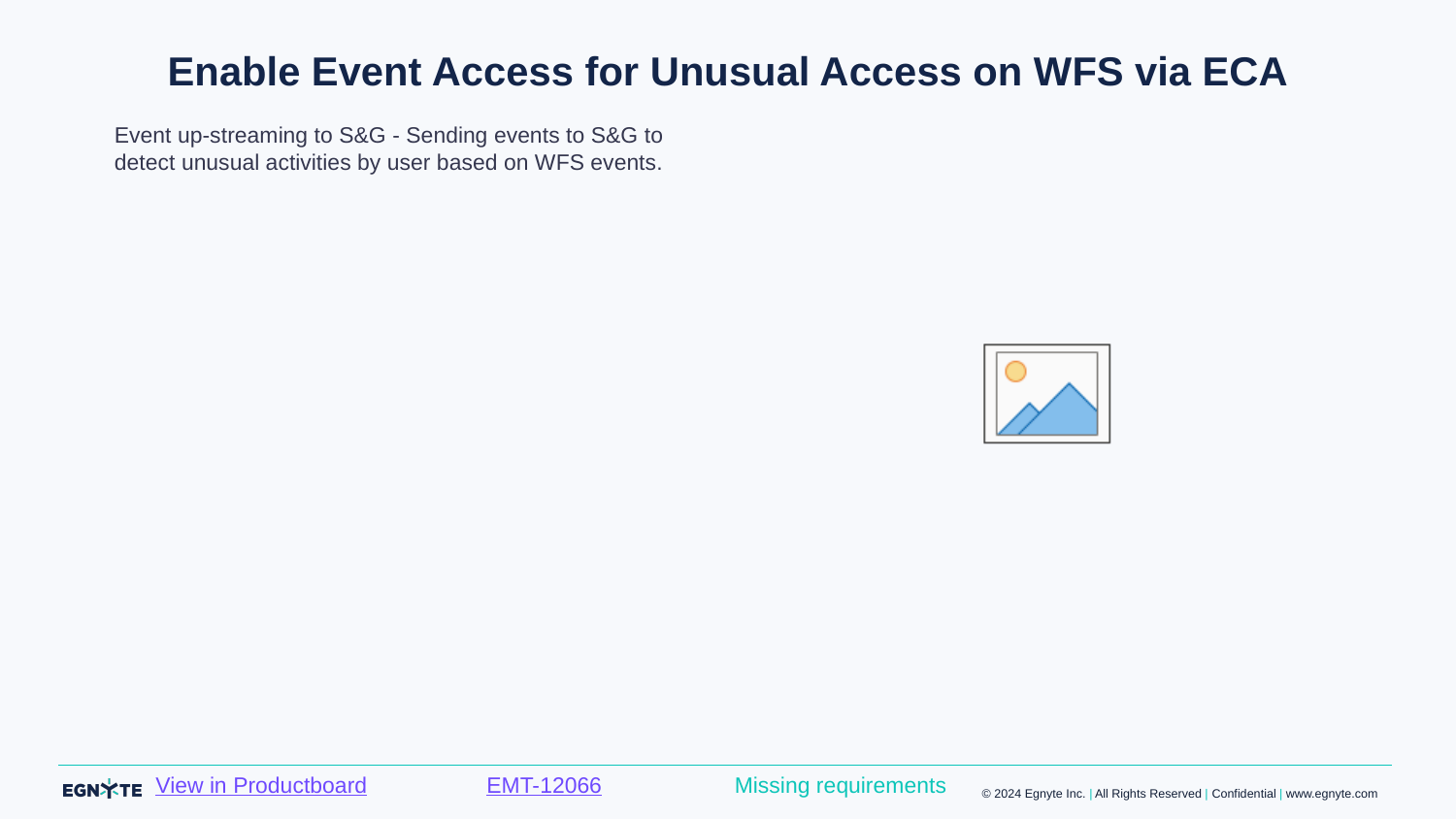

# Enable Event Access for Unusual Access on WFS via ECA
Event up-streaming to S&G - Sending events to S&G to detect unusual activities by user based on WFS events.

Missing requirements
EMT-12066
View in Productboard